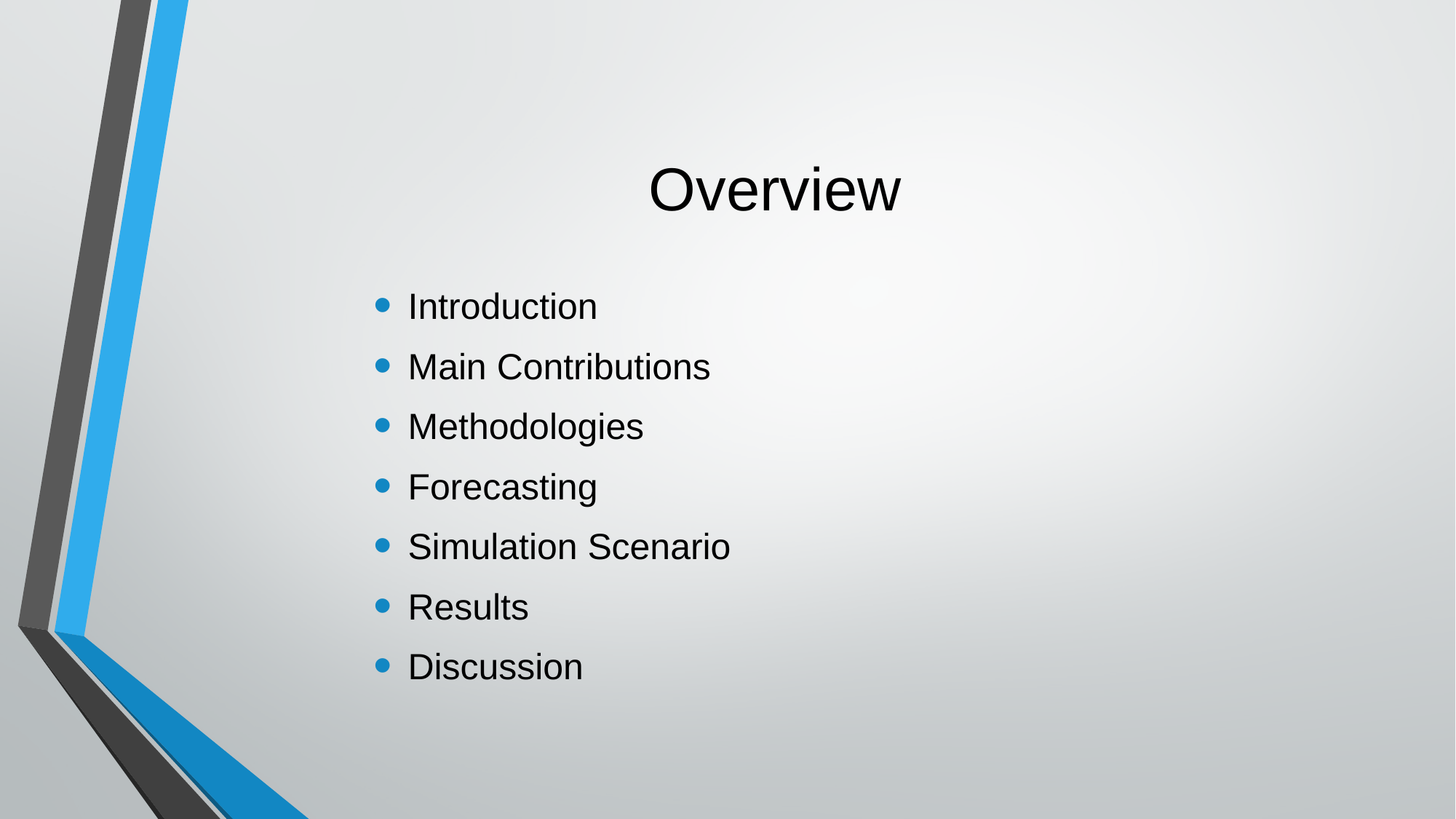

# Overview
Introduction
Main Contributions
Methodologies
Forecasting
Simulation Scenario
Results
Discussion